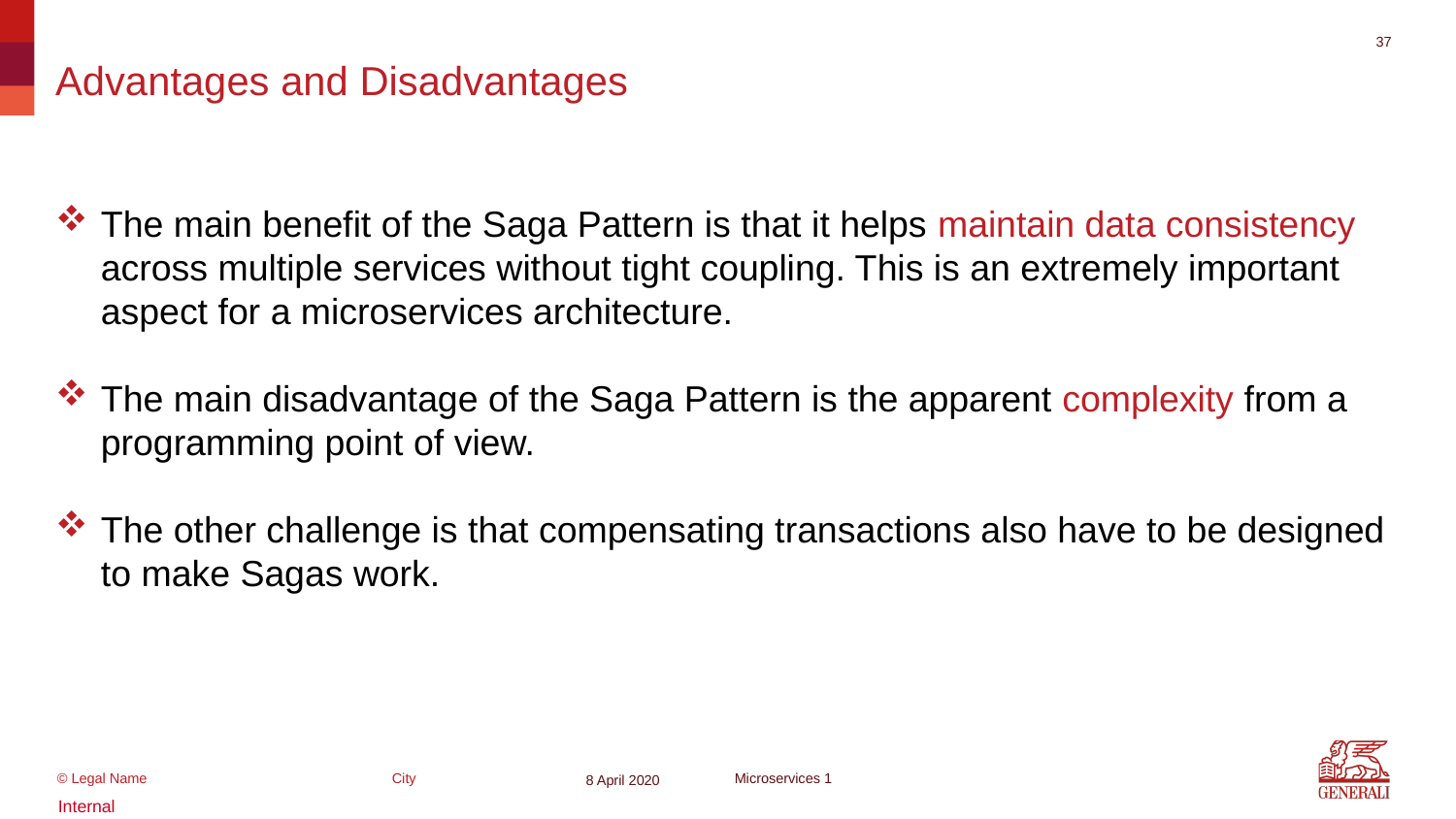

37
# Advantages and Disadvantages

The main benefit of the Saga Pattern is that it helps maintain data consistency across multiple services without tight coupling. This is an extremely important aspect for a microservices architecture.

The main disadvantage of the Saga Pattern is the apparent complexity from a programming point of view.

The other challenge is that compensating transactions also have to be designed to make Sagas work.
8 April 2020
Microservices 1